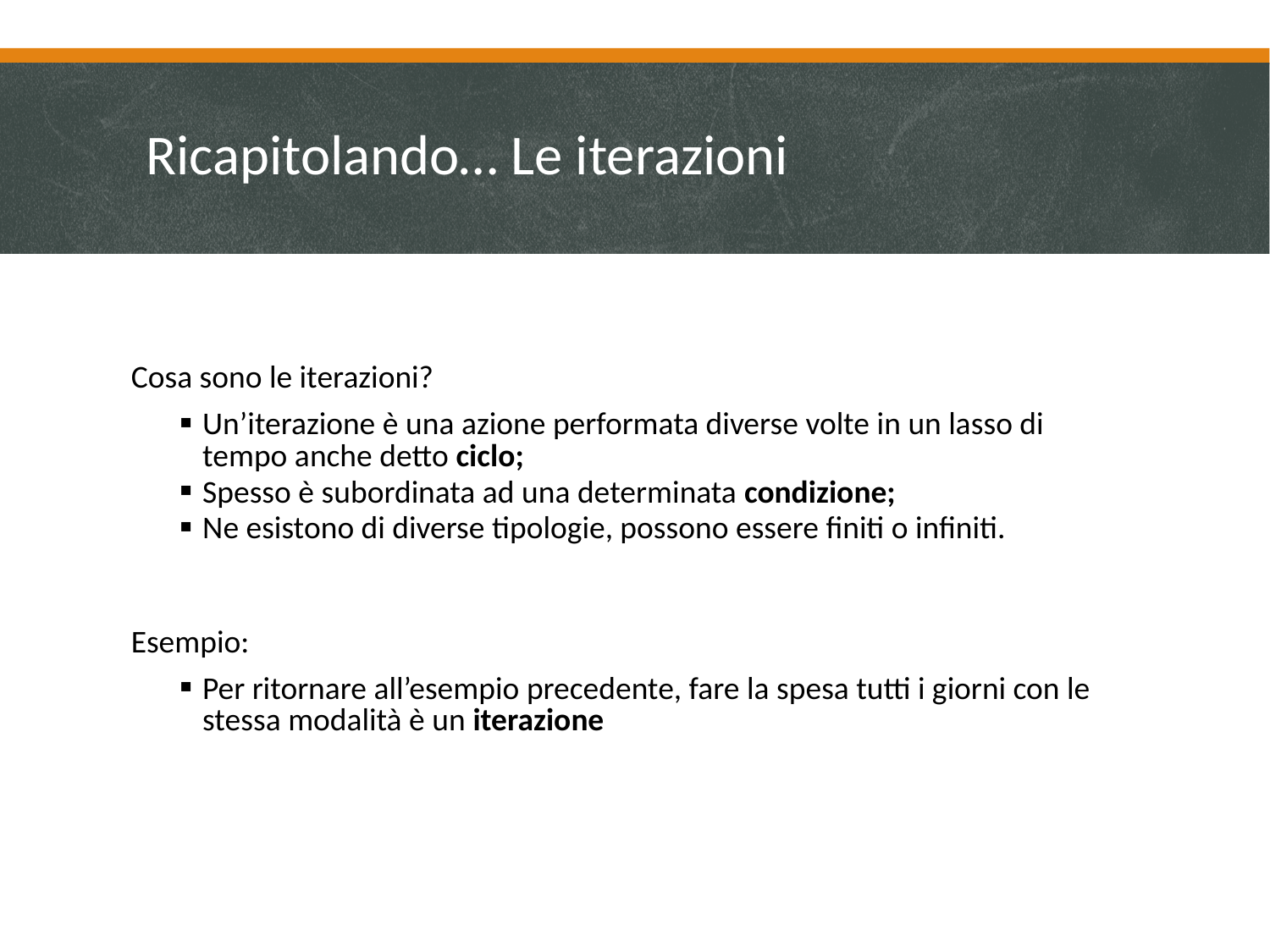

Ricapitolando… Le iterazioni
Cosa sono le iterazioni?
Un’iterazione è una azione performata diverse volte in un lasso di tempo anche detto ciclo;
Spesso è subordinata ad una determinata condizione;
Ne esistono di diverse tipologie, possono essere finiti o infiniti.

Esempio:
Per ritornare all’esempio precedente, fare la spesa tutti i giorni con le stessa modalità è un iterazione